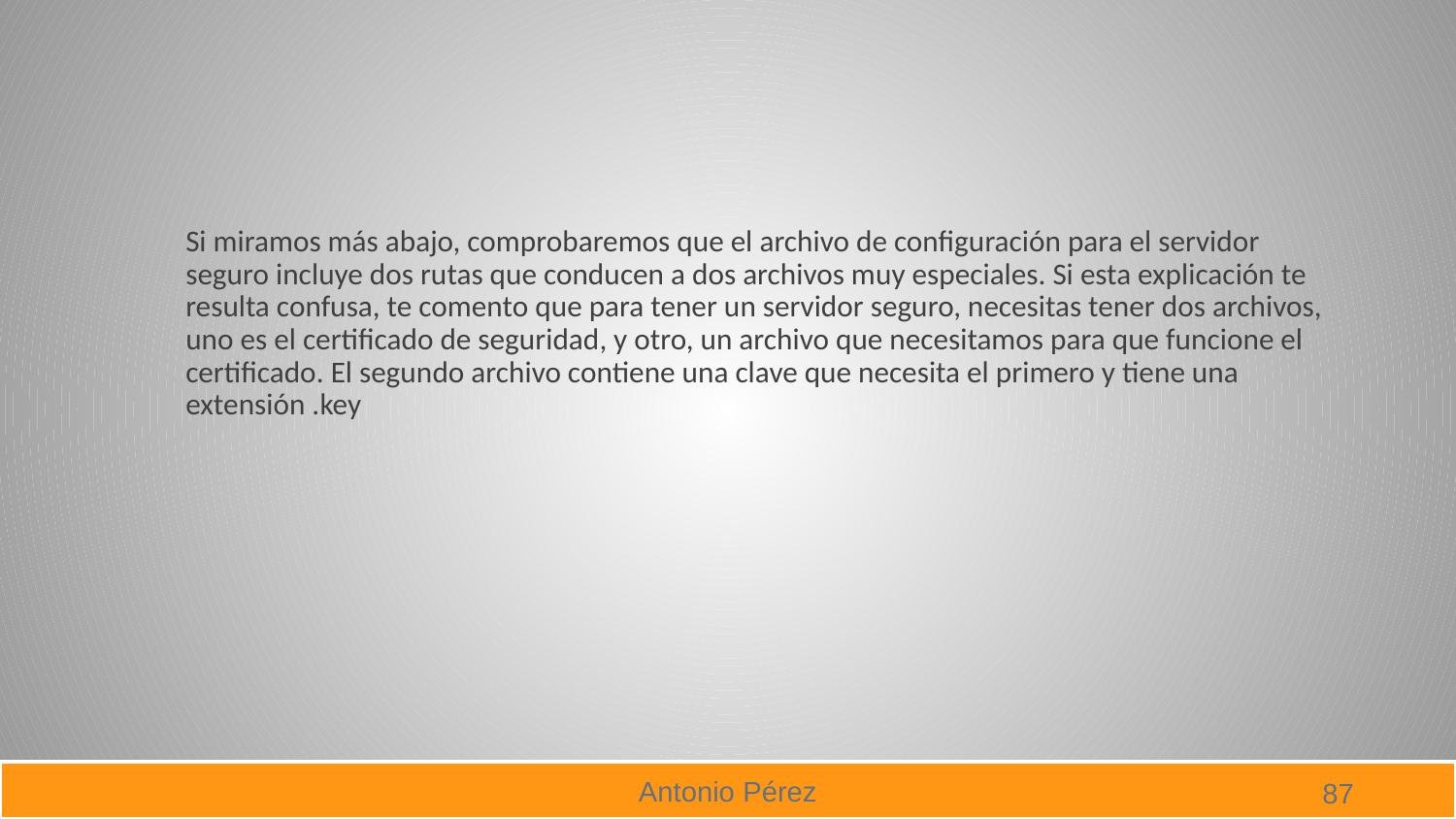

#
Si miramos más abajo, comprobaremos que el archivo de configuración para el servidor seguro incluye dos rutas que conducen a dos archivos muy especiales. Si esta explicación te resulta confusa, te comento que para tener un servidor seguro, necesitas tener dos archivos, uno es el certificado de seguridad, y otro, un archivo que necesitamos para que funcione el certificado. El segundo archivo contiene una clave que necesita el primero y tiene una extensión .key